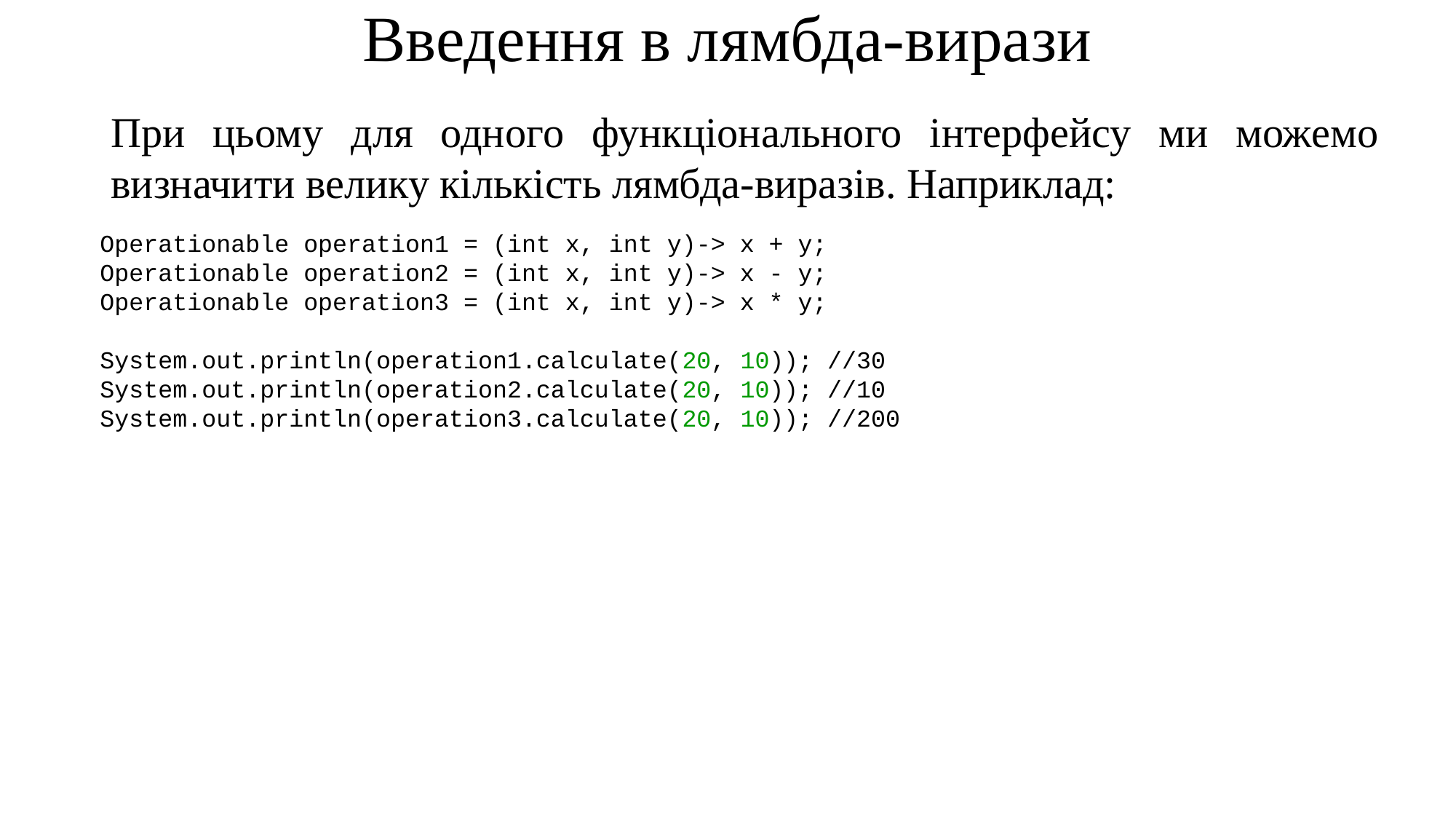

Введення в лямбда-вирази
При цьому для одного функціонального інтерфейсу ми можемо визначити велику кількість лямбда-виразів. Наприклад:
Operationable operation1 = (int x, int y)-> x + y;
Operationable operation2 = (int x, int y)-> x - y;
Operationable operation3 = (int x, int y)-> x * y;

System.out.println(operation1.calculate(20, 10)); //30
System.out.println(operation2.calculate(20, 10)); //10
System.out.println(operation3.calculate(20, 10)); //200